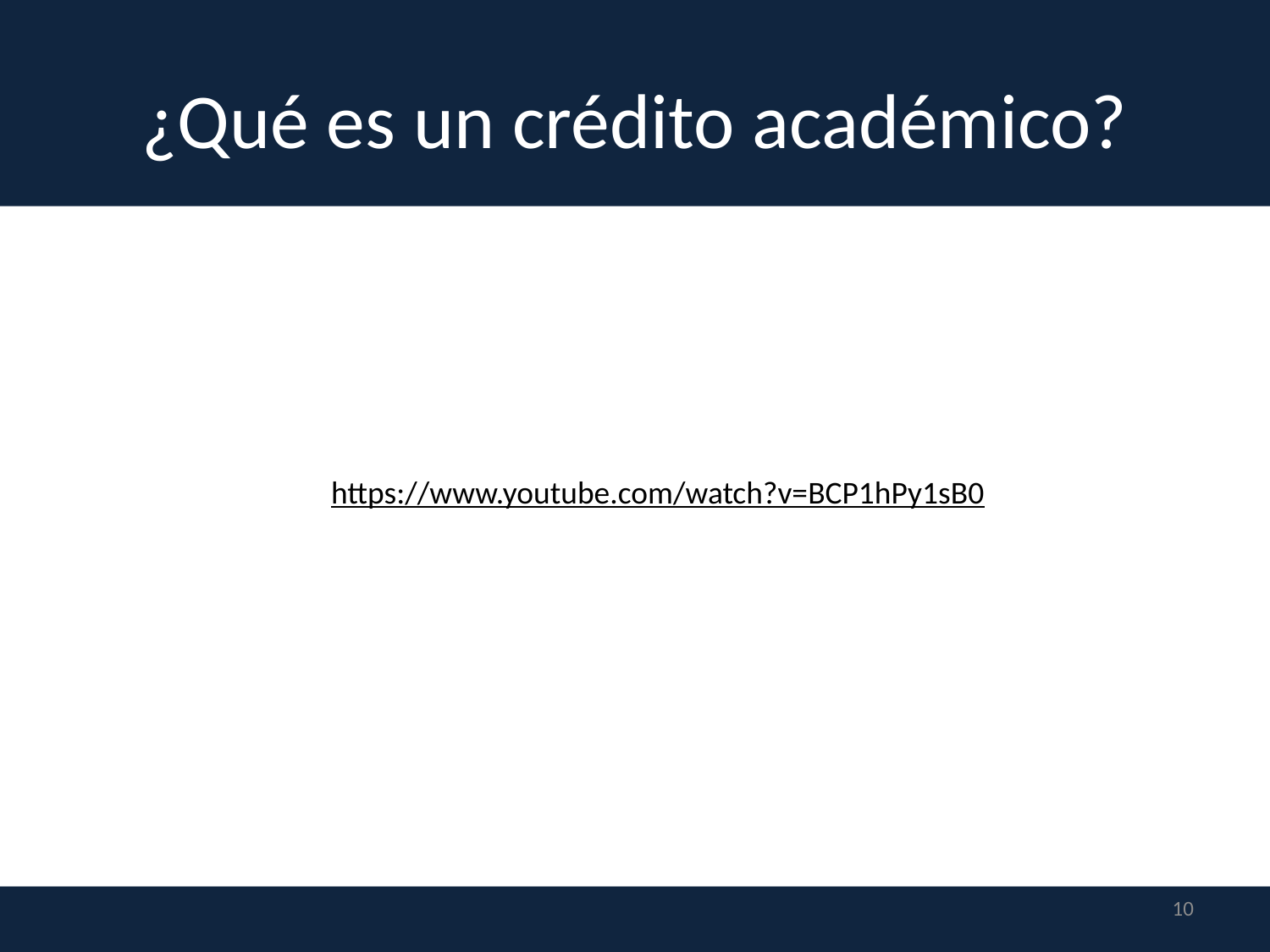

# ¿Qué es un crédito académico?
https://www.youtube.com/watch?v=BCP1hPy1sB0
10